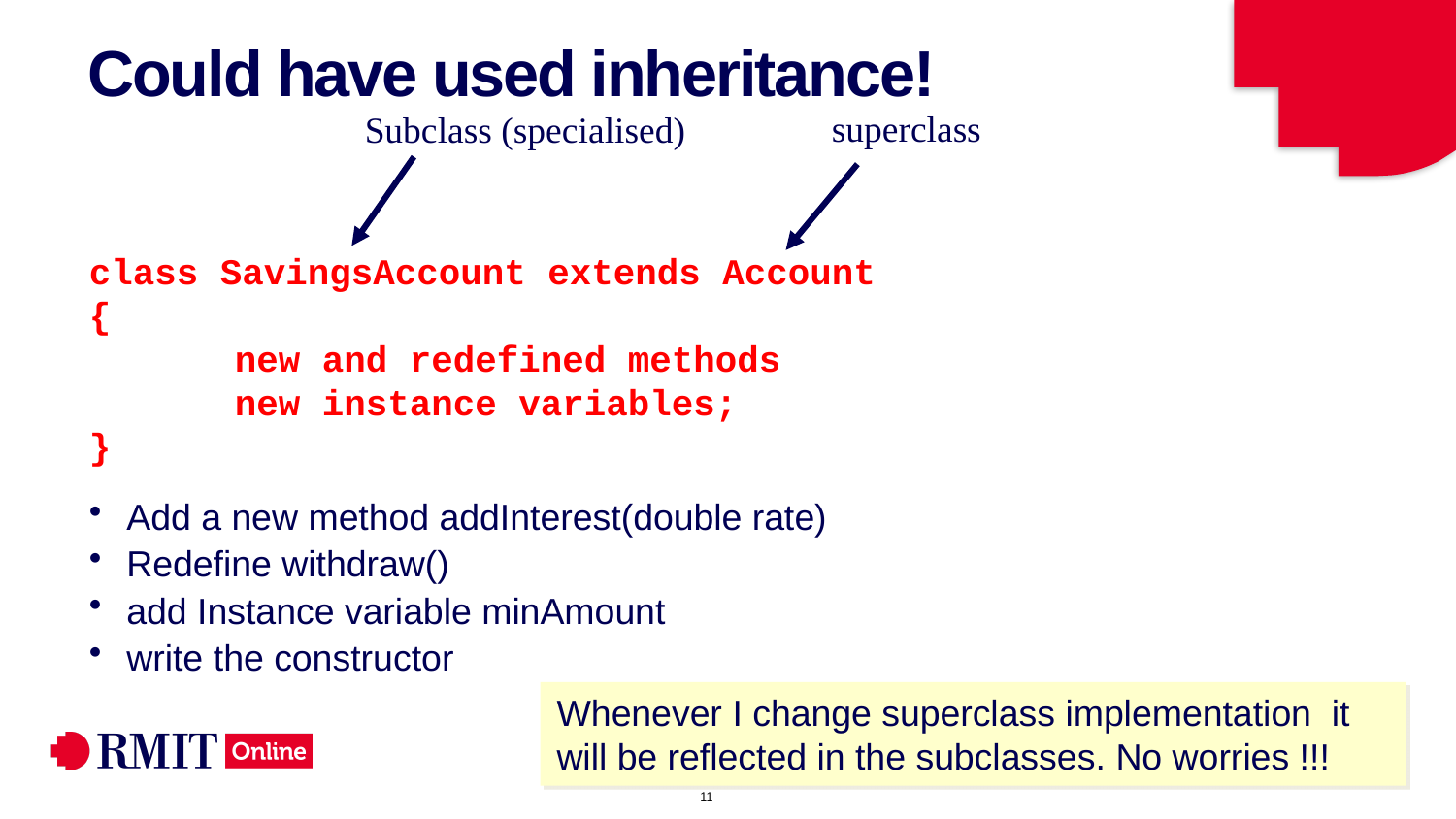

# Could have used inheritance!
superclass

Subclass (specialised)

class SavingsAccount extends Account
{
	new and redefined methods
	new instance variables;
}
Add a new method addInterest(double rate)
Redefine withdraw()
add Instance variable minAmount
write the constructor
Whenever I change superclass implementation  it will be reflected in the subclasses. No worries !!!